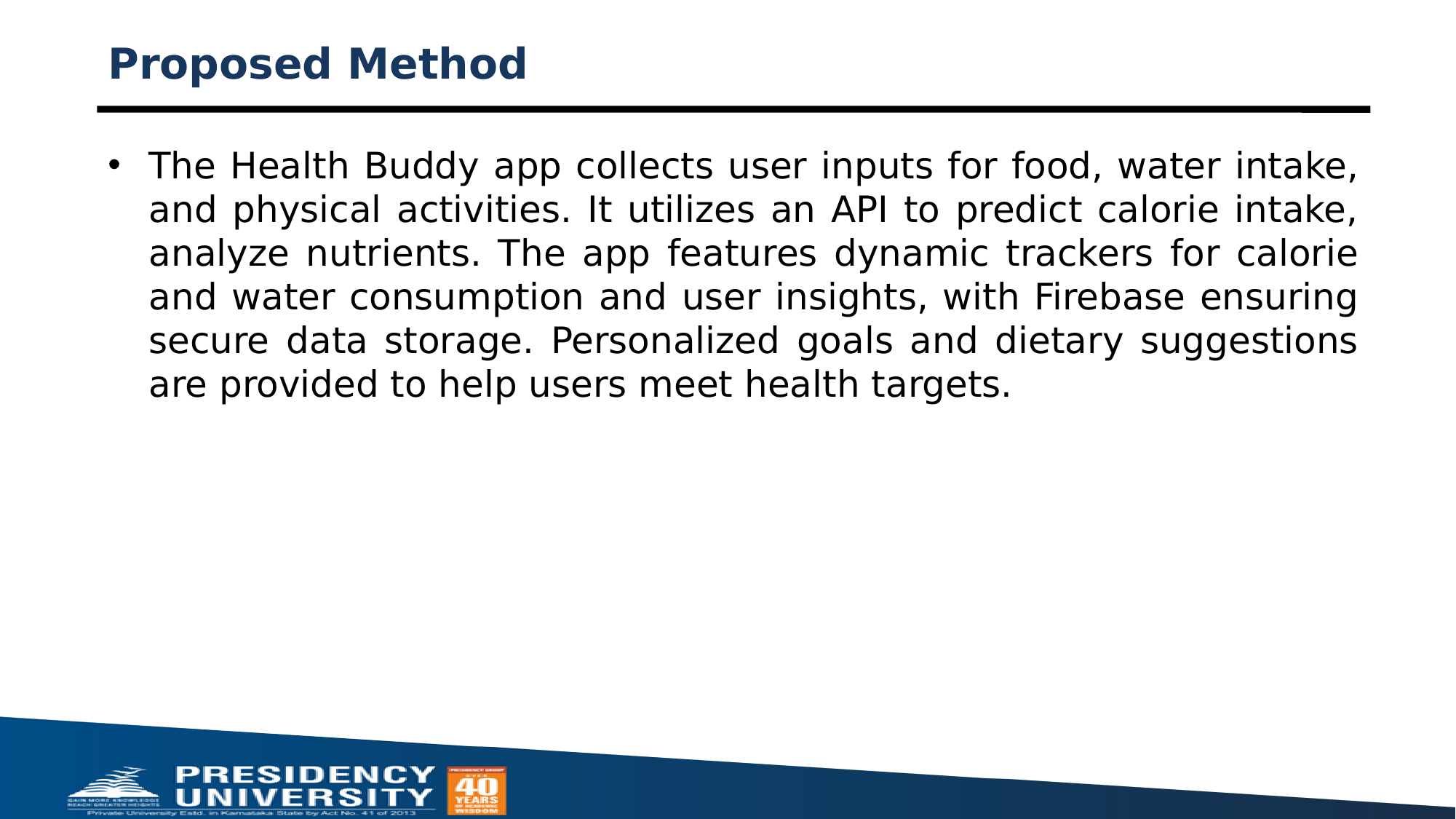

# Proposed Method
The Health Buddy app collects user inputs for food, water intake, and physical activities. It utilizes an API to predict calorie intake, analyze nutrients. The app features dynamic trackers for calorie and water consumption and user insights, with Firebase ensuring secure data storage. Personalized goals and dietary suggestions are provided to help users meet health targets.